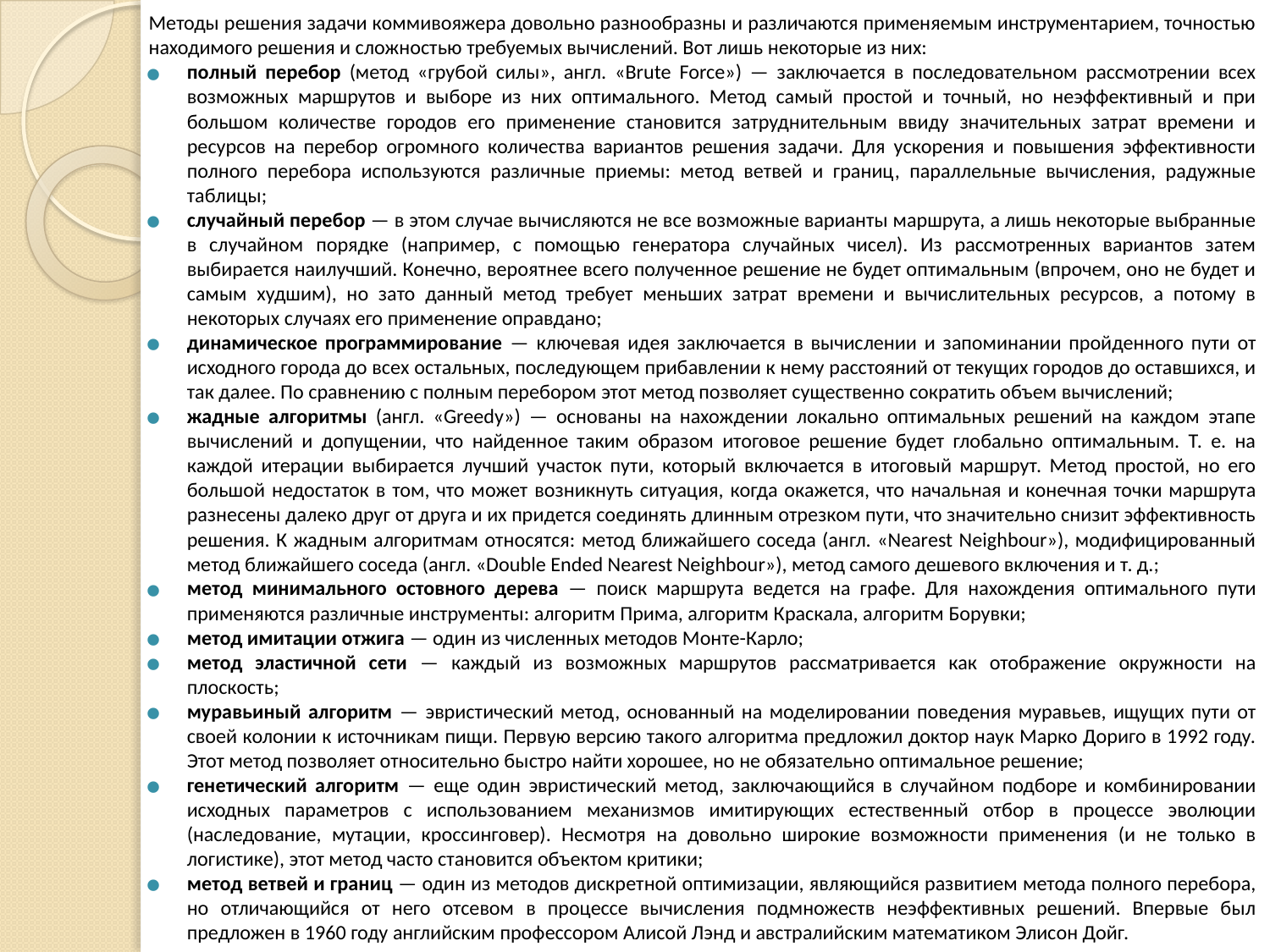

Методы решения задачи коммивояжера довольно разнообразны и различаются применяемым инструментарием, точностью находимого решения и сложностью требуемых вычислений. Вот лишь некоторые из них:
полный перебор (метод «грубой силы», англ. «Brute Force») — заключается в последовательном рассмотрении всех возможных маршрутов и выборе из них оптимального. Метод самый простой и точный, но неэффективный и при большом количестве городов его применение становится затруднительным ввиду значительных затрат времени и ресурсов на перебор огромного количества вариантов решения задачи. Для ускорения и повышения эффективности полного перебора используются различные приемы: метод ветвей и границ, параллельные вычисления, радужные таблицы;
случайный перебор — в этом случае вычисляются не все возможные варианты маршрута, а лишь некоторые выбранные в случайном порядке (например, с помощью генератора случайных чисел). Из рассмотренных вариантов затем выбирается наилучший. Конечно, вероятнее всего полученное решение не будет оптимальным (впрочем, оно не будет и самым худшим), но зато данный метод требует меньших затрат времени и вычислительных ресурсов, а потому в некоторых случаях его применение оправдано;
динамическое программирование — ключевая идея заключается в вычислении и запоминании пройденного пути от исходного города до всех остальных, последующем прибавлении к нему расстояний от текущих городов до оставшихся, и так далее. По сравнению с полным перебором этот метод позволяет существенно сократить объем вычислений;
жадные алгоритмы (англ. «Greedy») — основаны на нахождении локально оптимальных решений на каждом этапе вычислений и допущении, что найденное таким образом итоговое решение будет глобально оптимальным. Т. е. на каждой итерации выбирается лучший участок пути, который включается в итоговый маршрут. Метод простой, но его большой недостаток в том, что может возникнуть ситуация, когда окажется, что начальная и конечная точки маршрута разнесены далеко друг от друга и их придется соединять длинным отрезком пути, что значительно снизит эффективность решения. К жадным алгоритмам относятся: метод ближайшего соседа (англ. «Nearest Neighbour»), модифицированный метод ближайшего соседа (англ. «Double Ended Nearest Neighbour»), метод самого дешевого включения и т. д.;
метод минимального остовного дерева — поиск маршрута ведется на графе. Для нахождения оптимального пути применяются различные инструменты: алгоритм Прима, алгоритм Краскала, алгоритм Борувки;
метод имитации отжига — один из численных методов Монте-Карло;
метод эластичной сети — каждый из возможных маршрутов рассматривается как отображение окружности на плоскость;
муравьиный алгоритм — эвристический метод, основанный на моделировании поведения муравьев, ищущих пути от своей колонии к источникам пищи. Первую версию такого алгоритма предложил доктор наук Марко Дориго в 1992 году. Этот метод позволяет относительно быстро найти хорошее, но не обязательно оптимальное решение;
генетический алгоритм — еще один эвристический метод, заключающийся в случайном подборе и комбинировании исходных параметров с использованием механизмов имитирующих естественный отбор в процессе эволюции (наследование, мутации, кроссинговер). Несмотря на довольно широкие возможности применения (и не только в логистике), этот метод часто становится объектом критики;
метод ветвей и границ — один из методов дискретной оптимизации, являющийся развитием метода полного перебора, но отличающийся от него отсевом в процессе вычисления подмножеств неэффективных решений. Впервые был предложен в 1960 году английским профессором Алисой Лэнд и австралийским математиком Элисон Дойг.